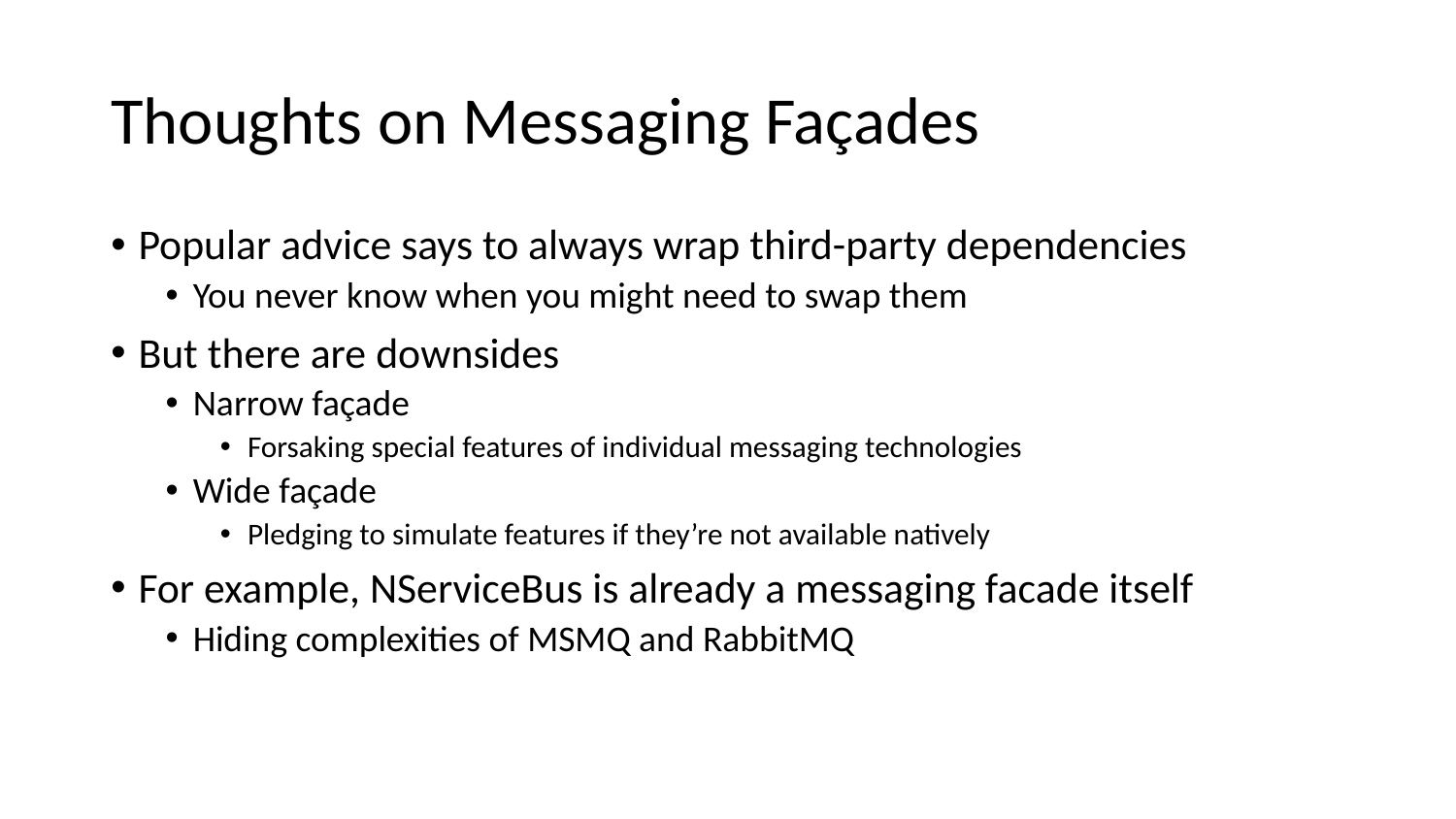

# Thoughts on Messaging Façades
Popular advice says to always wrap third-party dependencies
You never know when you might need to swap them
But there are downsides
Narrow façade
Forsaking special features of individual messaging technologies
Wide façade
Pledging to simulate features if they’re not available natively
For example, NServiceBus is already a messaging facade itself
Hiding complexities of MSMQ and RabbitMQ